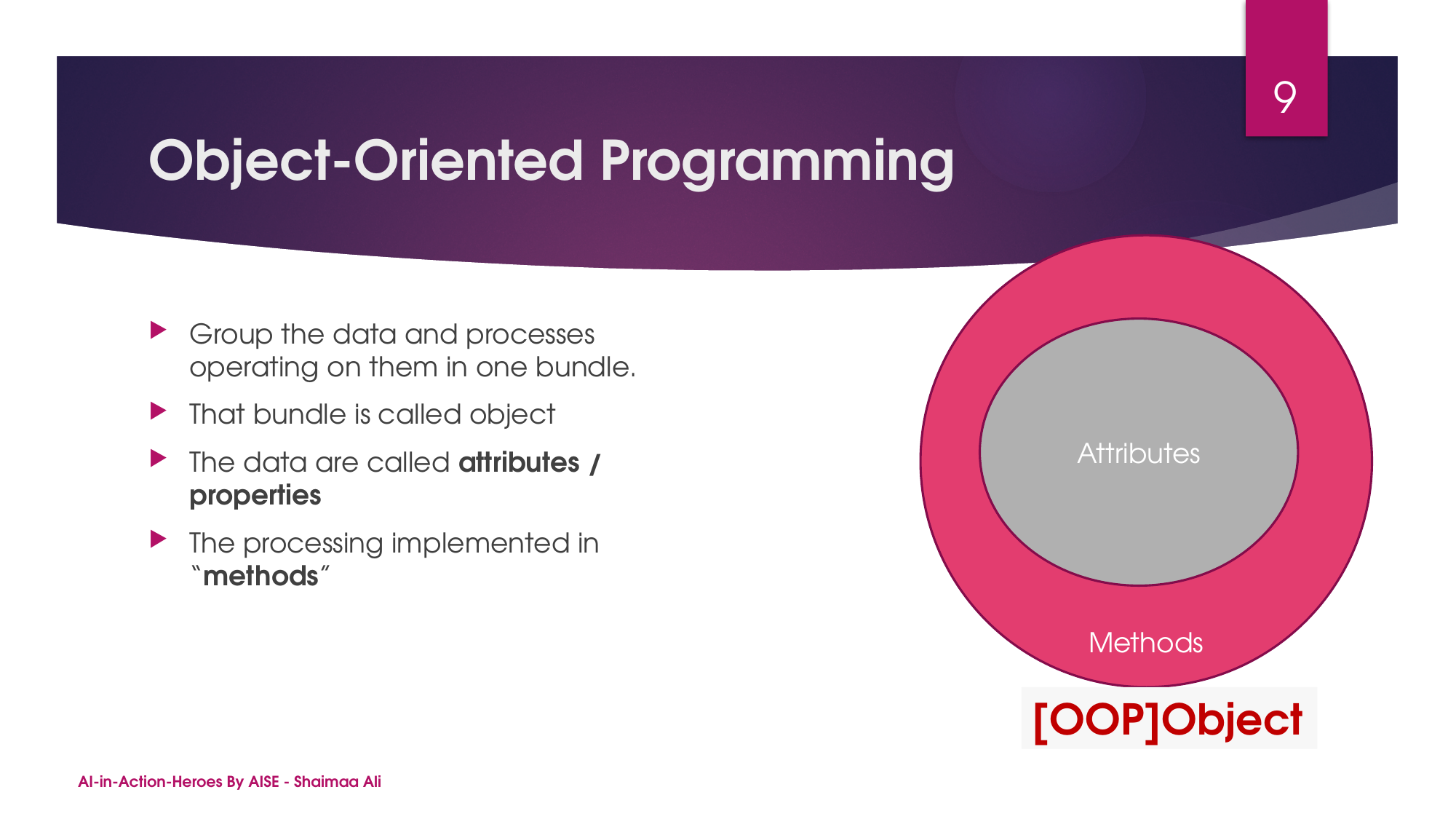

9
# Object-Oriented Programming

Methods
Group the data and processes operating on them in one bundle.
That bundle is called object
The data are called attributes / properties
The processing implemented in “methods”
Attributes
[OOP]Object
AI-in-Action-Heroes By AISE - Shaimaa Ali